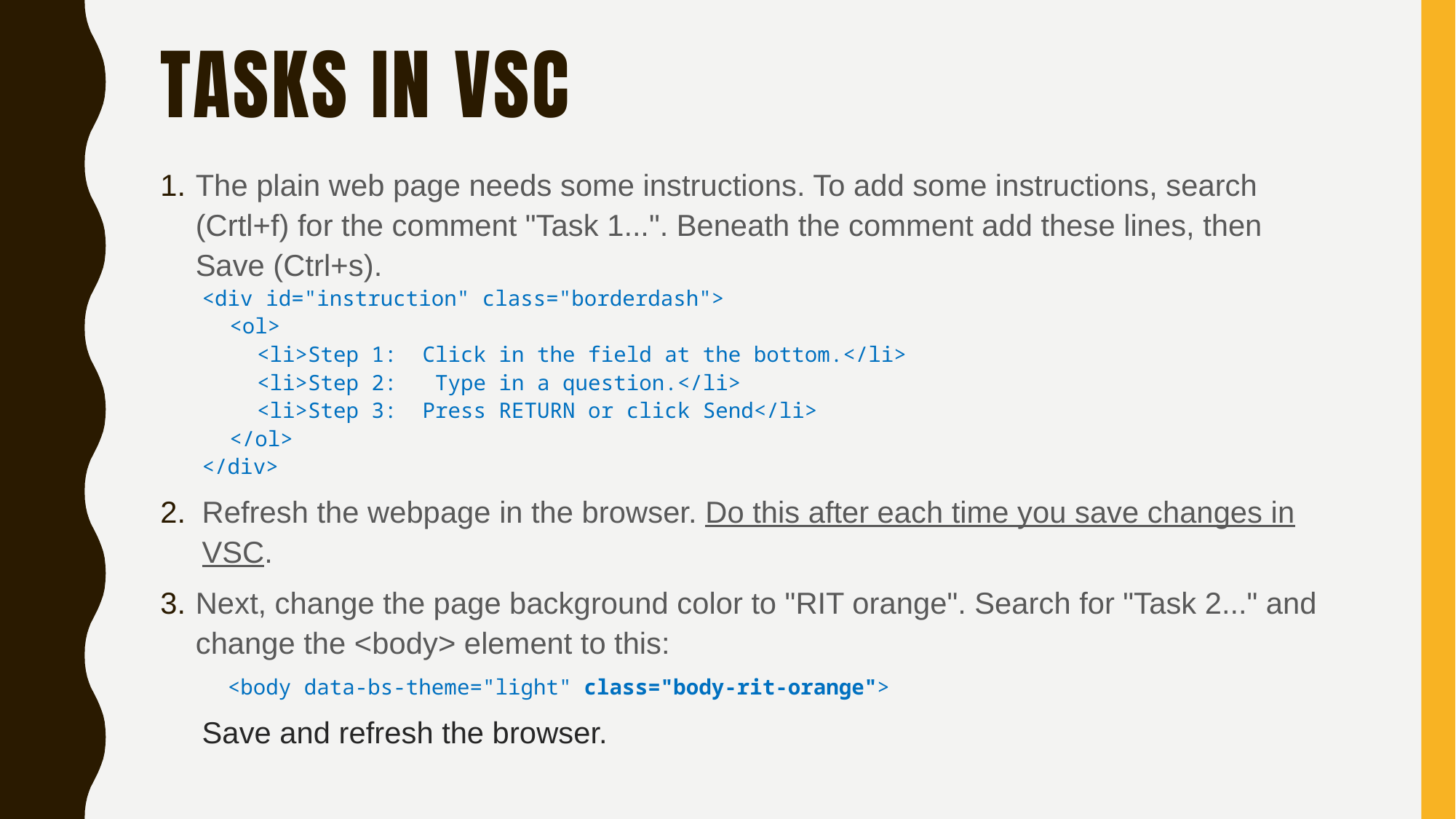

# Tasks in VSC
The plain web page needs some instructions. To add some instructions, search (Crtl+f) for the comment "Task 1...". Beneath the comment add these lines, then Save (Ctrl+s).
<div id="instruction" class="borderdash">
<ol>
<li>Step 1:  Click in the field at the bottom.</li>
<li>Step 2:   Type in a question.</li>
<li>Step 3:  Press RETURN or click Send</li>
</ol>
</div>
Refresh the webpage in the browser. Do this after each time you save changes in VSC.
Next, change the page background color to "RIT orange". Search for "Task 2..." and change the <body> element to this:
 <body data-bs-theme="light" class="body-rit-orange">
Save and refresh the browser.